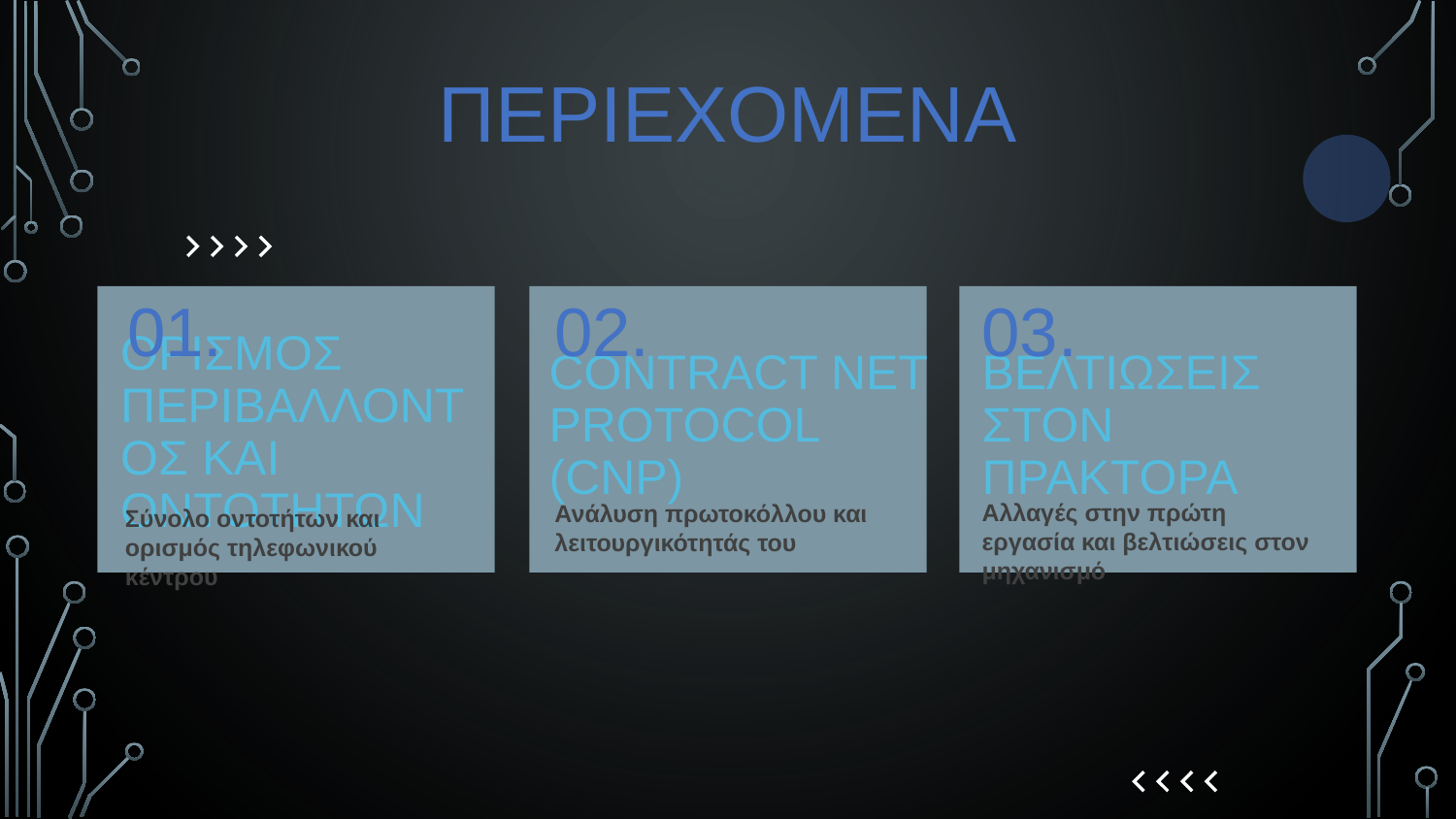

ΠΕΡΙΕΧΟΜΕΝΑ

01.
02.
03.
ΒΕΛΤΙΩΣΕΙΣ ΣΤΟΝ ΠΡΑΚΤΟΡΑ
Contract net protocol (CNP)
# Ορισμοσ περιβαλλοντοσ ΚΑΙ ΟΝΤΟΤΗΤΩΝ
Αλλαγές στην πρώτη εργασία και βελτιώσεις στον μηχανισμό
Ανάλυση πρωτοκόλλου και λειτουργικότητάς του
Σύνολο οντοτήτων και ορισμός τηλεφωνικού κέντρου